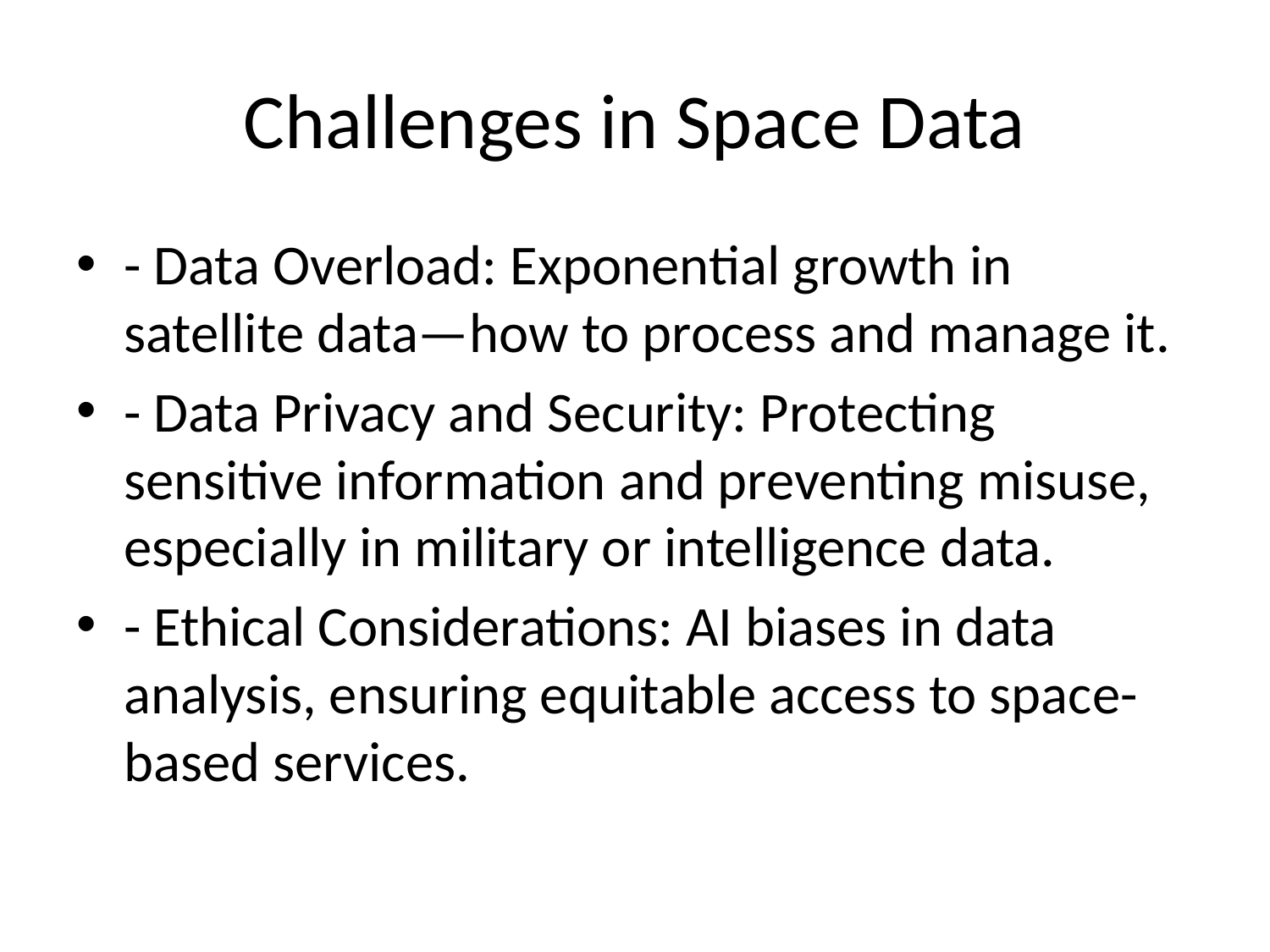

# Challenges in Space Data
- Data Overload: Exponential growth in satellite data—how to process and manage it.
- Data Privacy and Security: Protecting sensitive information and preventing misuse, especially in military or intelligence data.
- Ethical Considerations: AI biases in data analysis, ensuring equitable access to space-based services.